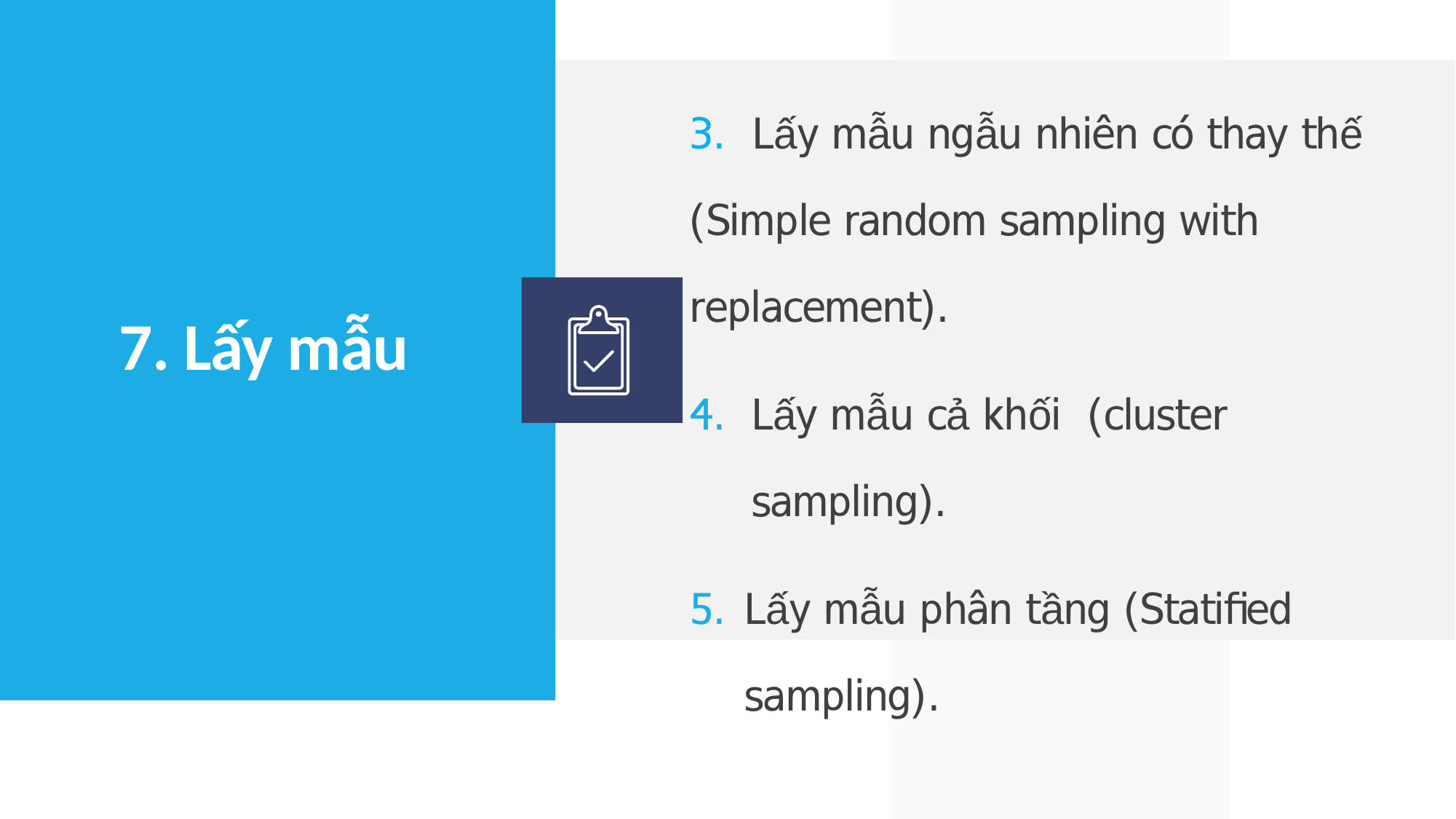

3.  Lấy mẫu ngẫu nhiên có thay thế (Simple random sampling with replacement).
Lấy mẫu cả khối  (cluster sampling).
Lấy mẫu phân tầng (Statified sampling).
7. Lấy mẫu